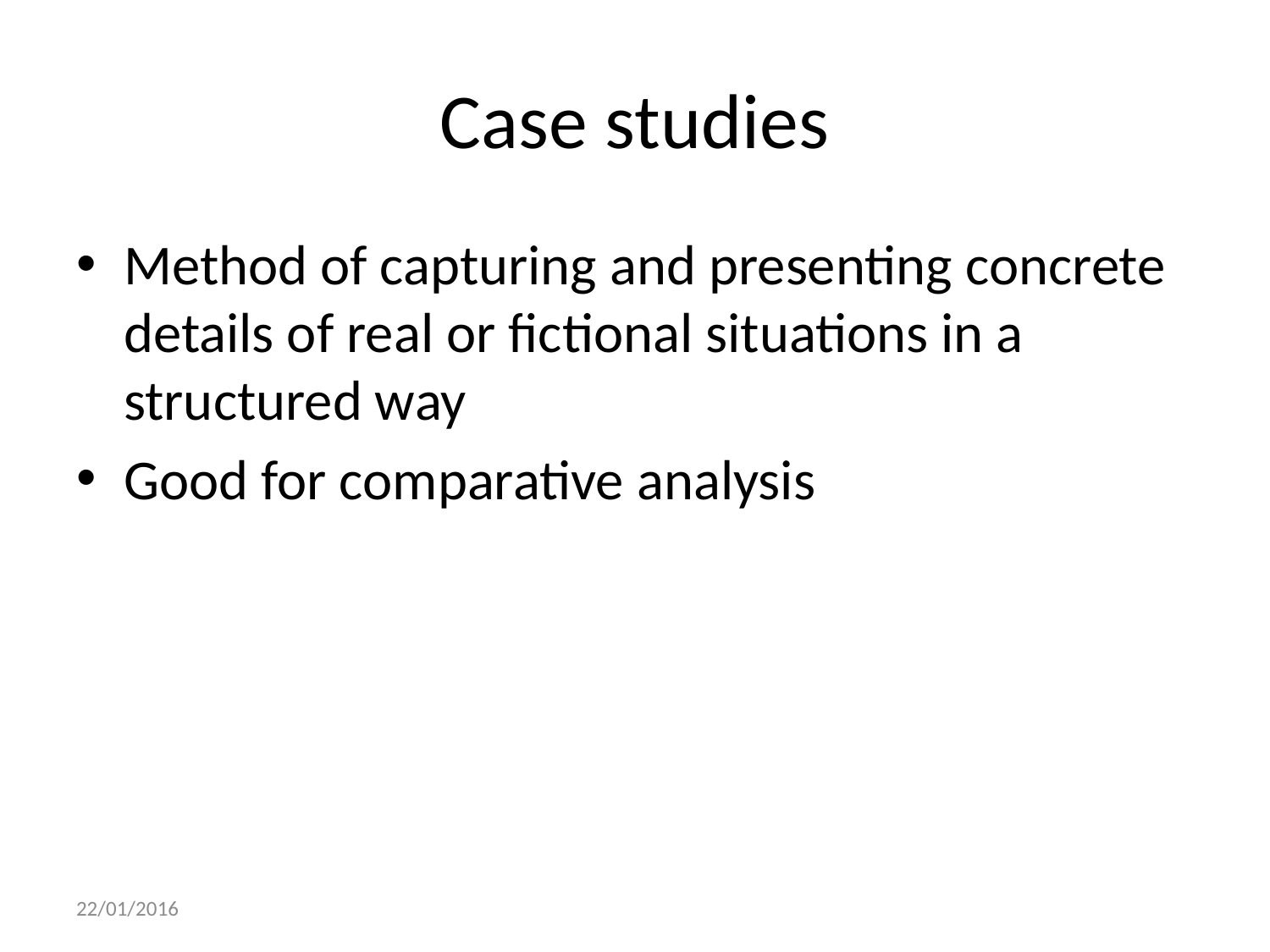

# Case studies
Method of capturing and presenting concrete details of real or fictional situations in a structured way
Good for comparative analysis
22/01/2016